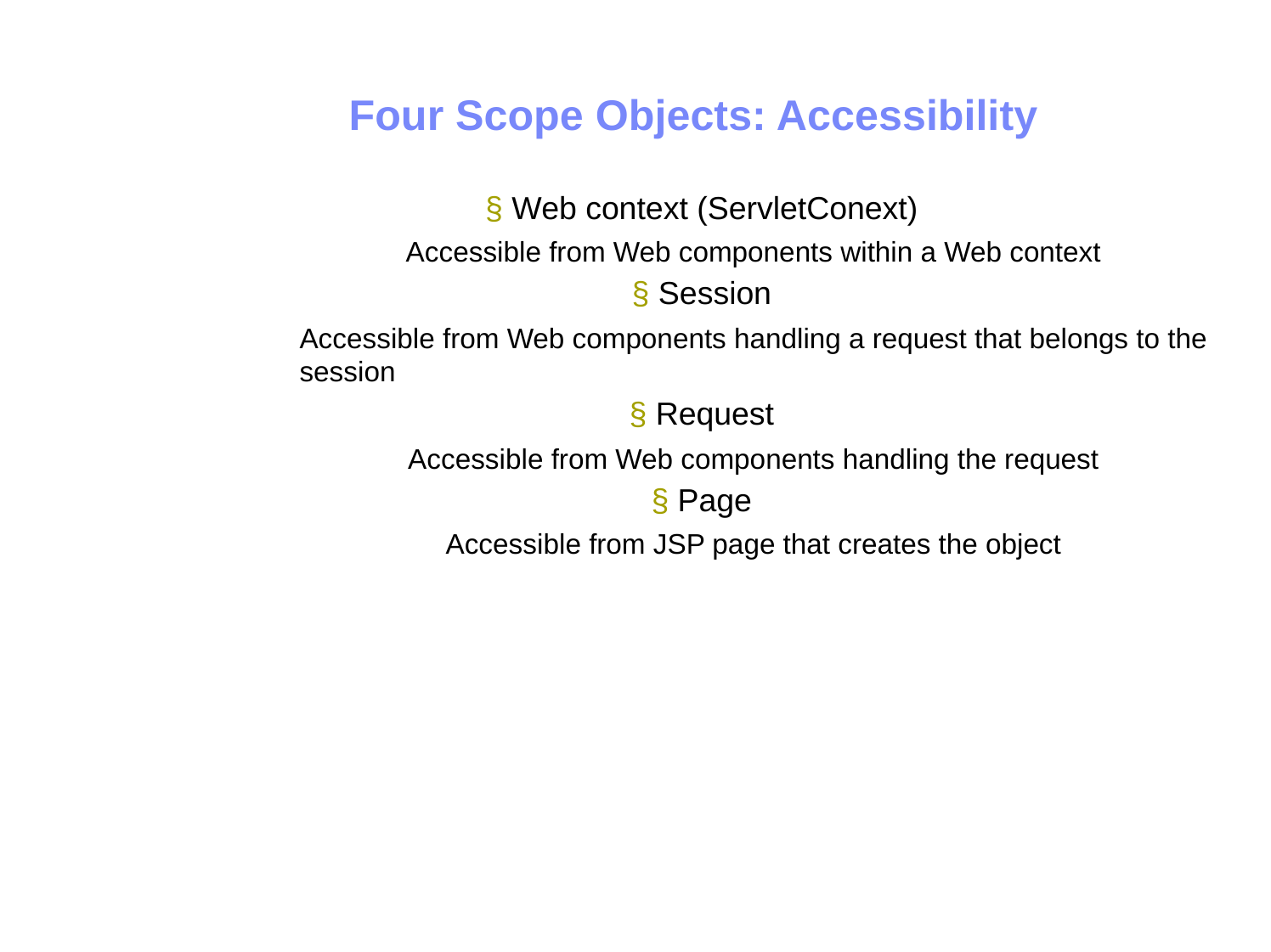

Antrix Consultancy Services

Four Scope Objects: Accessibility

§ Web context (ServletConext)

Accessible from Web components within a Web context

§ Session

Accessible from Web components handling a request that belongs to the
session

§ Request

Accessible from Web components handling the request

§ Page

Accessible from JSP page that creates the object

Madhusudhanan.P.K.